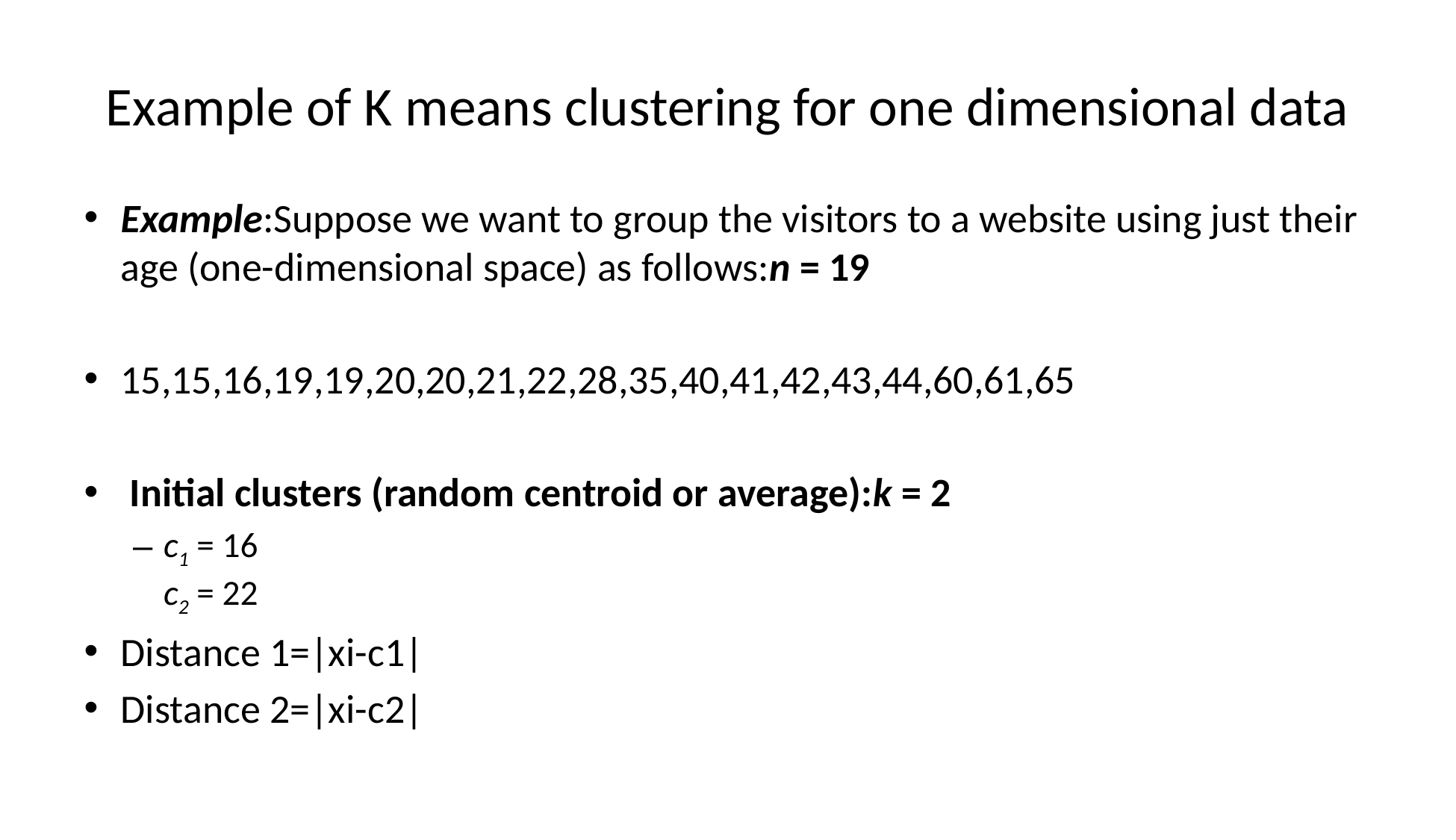

# Example of K means clustering for one dimensional data
Example:Suppose we want to group the visitors to a website using just their age (one-dimensional space) as follows:n = 19

15,15,16,19,19,20,20,21,22,28,35,40,41,42,43,44,60,61,65

 Initial clusters (random centroid or average):k = 2
c1 = 16
c2 = 22
Distance 1=|xi-c1|
Distance 2=|xi-c2|